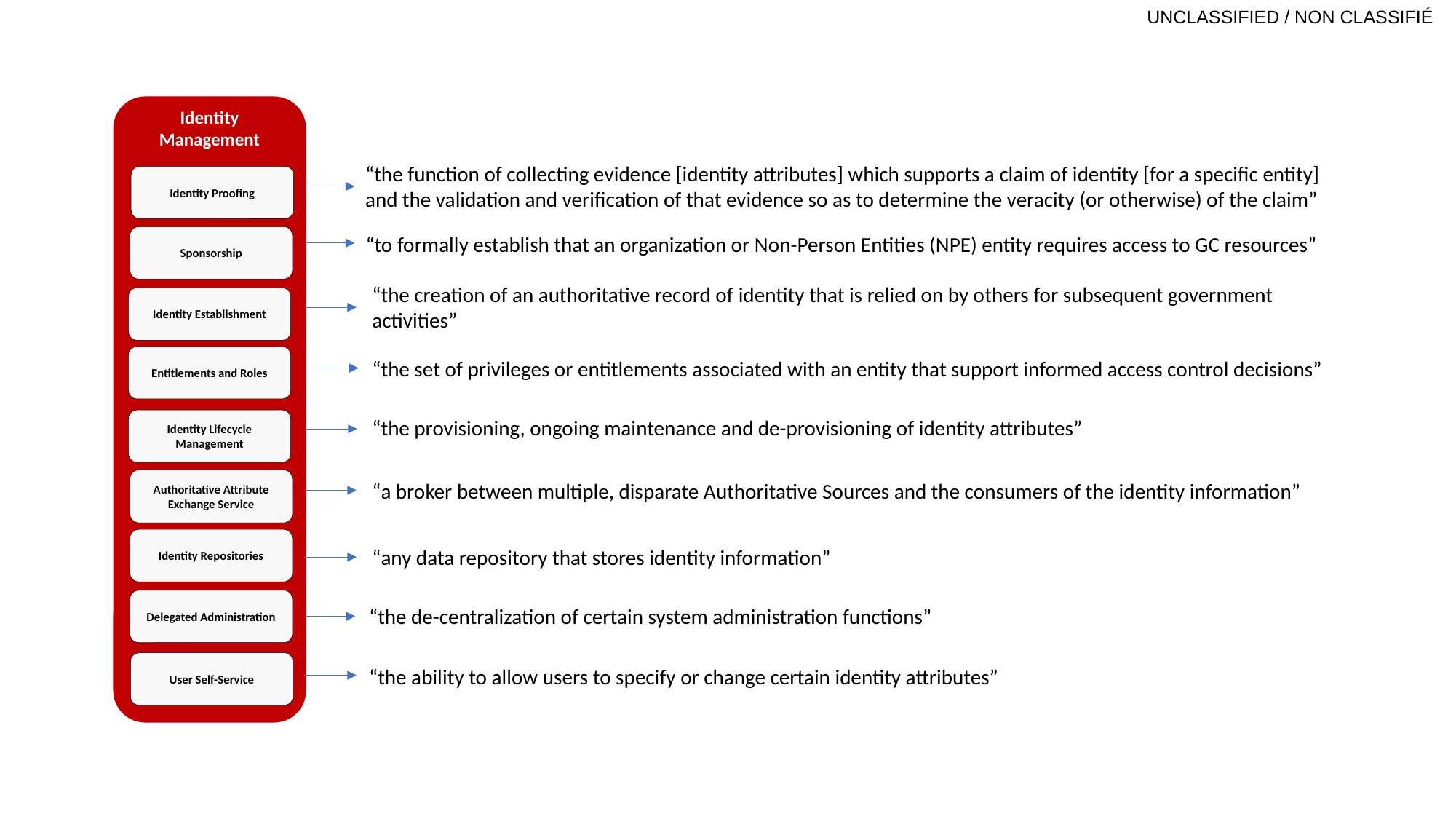

Identity Management
Identity Proofing
Sponsorship
Identity Establishment
Entitlements and Roles
Identity Lifecycle Management
Authoritative Attribute Exchange Service
Identity Repositories
Delegated Administration
User Self-Service
“the function of collecting evidence [identity attributes] which supports a claim of identity [for a specific entity] and the validation and verification of that evidence so as to determine the veracity (or otherwise) of the claim”
“to formally establish that an organization or Non-Person Entities (NPE) entity requires access to GC resources”
“the creation of an authoritative record of identity that is relied on by others for subsequent government activities”
“the set of privileges or entitlements associated with an entity that support informed access control decisions”
“the provisioning, ongoing maintenance and de-provisioning of identity attributes”
“a broker between multiple, disparate Authoritative Sources and the consumers of the identity information”
“any data repository that stores identity information”
“the de-centralization of certain system administration functions”
“the ability to allow users to specify or change certain identity attributes”